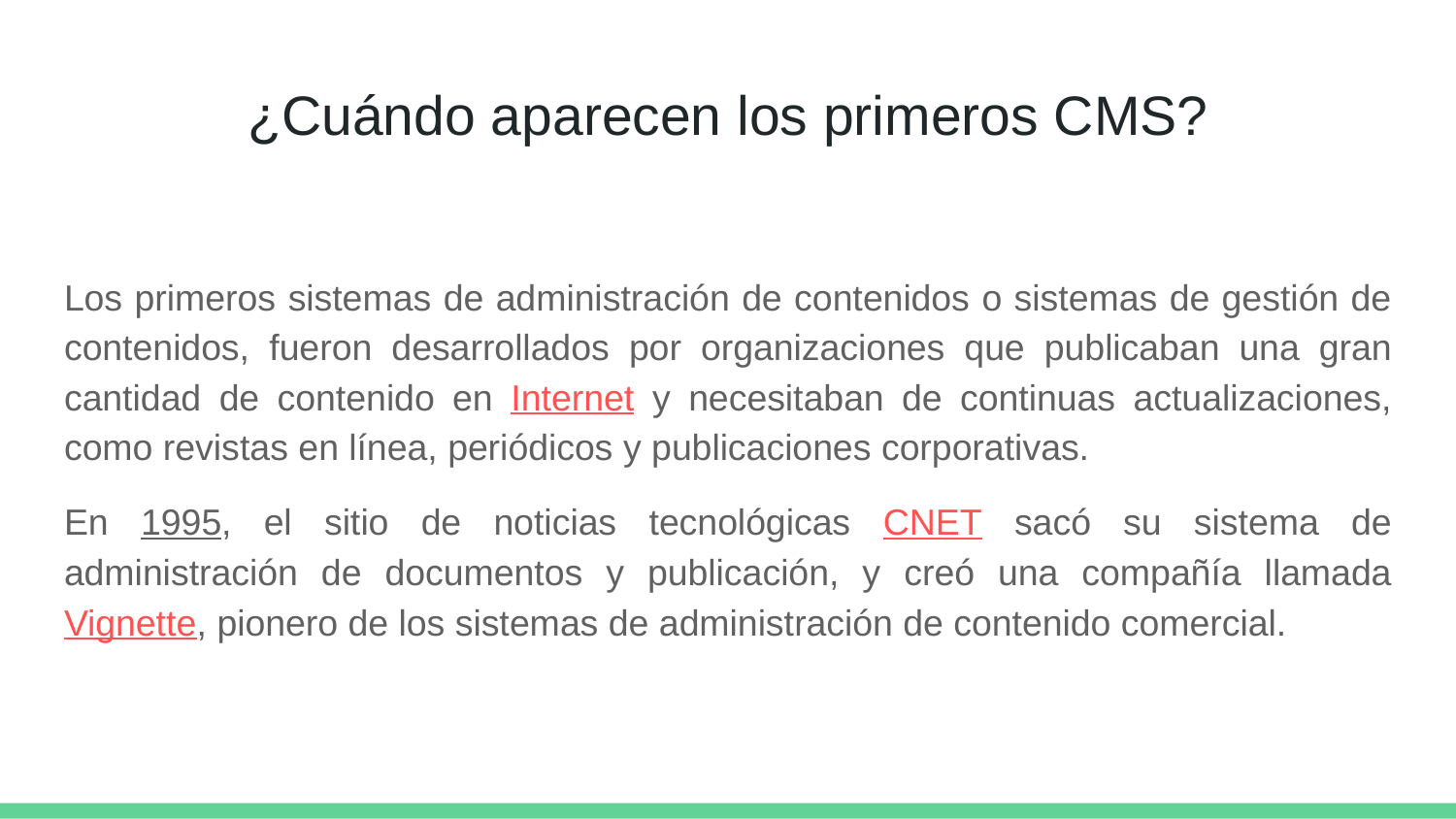

# ¿Cuándo aparecen los primeros CMS?
Los primeros sistemas de administración de contenidos o sistemas de gestión de contenidos, fueron desarrollados por organizaciones que publicaban una gran cantidad de contenido en Internet y necesitaban de continuas actualizaciones, como revistas en línea, periódicos y publicaciones corporativas.
En 1995, el sitio de noticias tecnológicas CNET sacó su sistema de administración de documentos y publicación, y creó una compañía llamada Vignette, pionero de los sistemas de administración de contenido comercial.